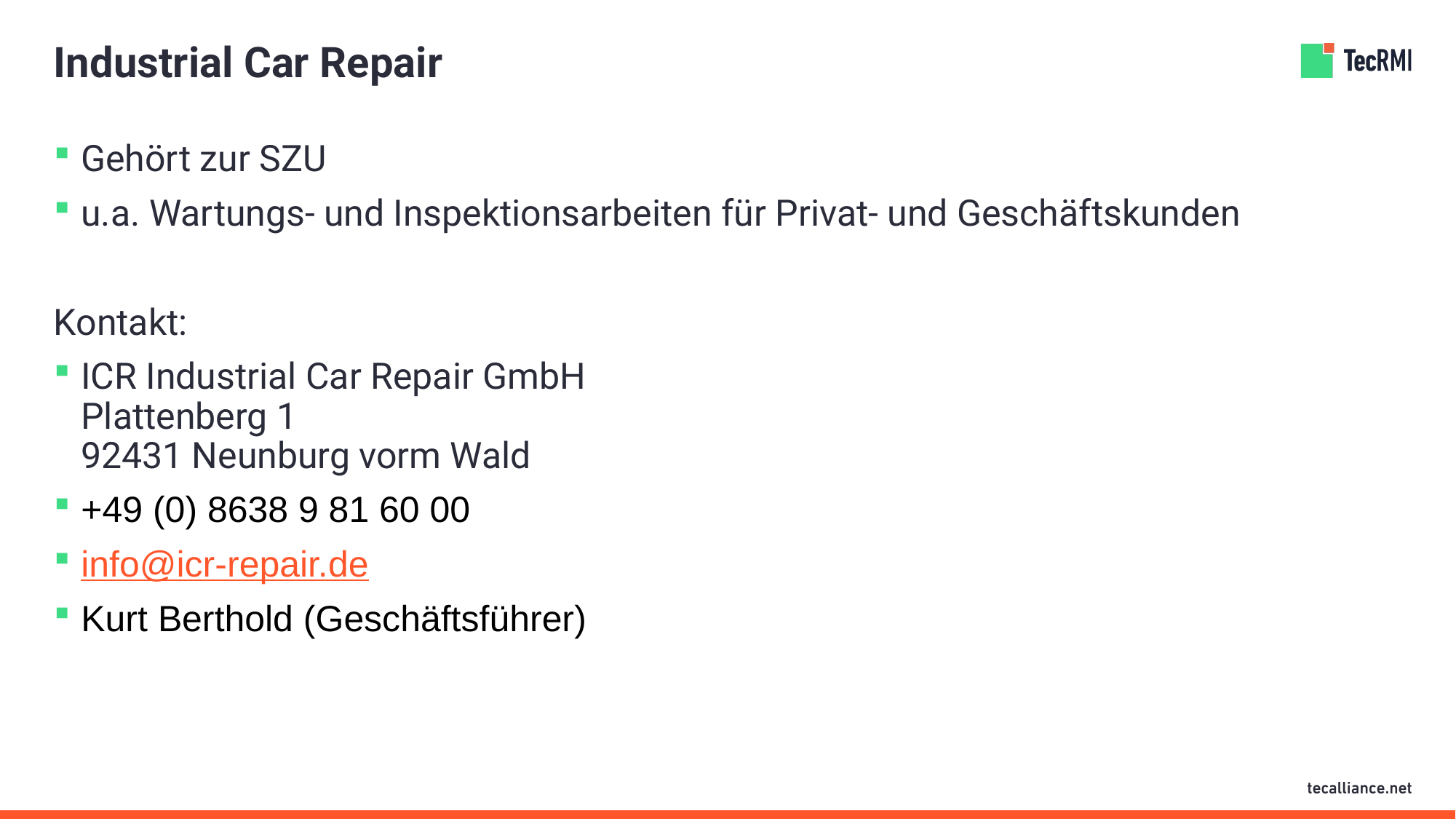

# Industrial Car Repair
Gehört zur SZU
u.a. Wartungs- und Inspektionsarbeiten für Privat- und Geschäftskunden

Kontakt:
ICR Industrial Car Repair GmbH
Plattenberg 1
92431 Neunburg vorm Wald
+49 (0) 8638 9 81 60 00
info@icr-repair.de
Kurt Berthold (Geschäftsführer)